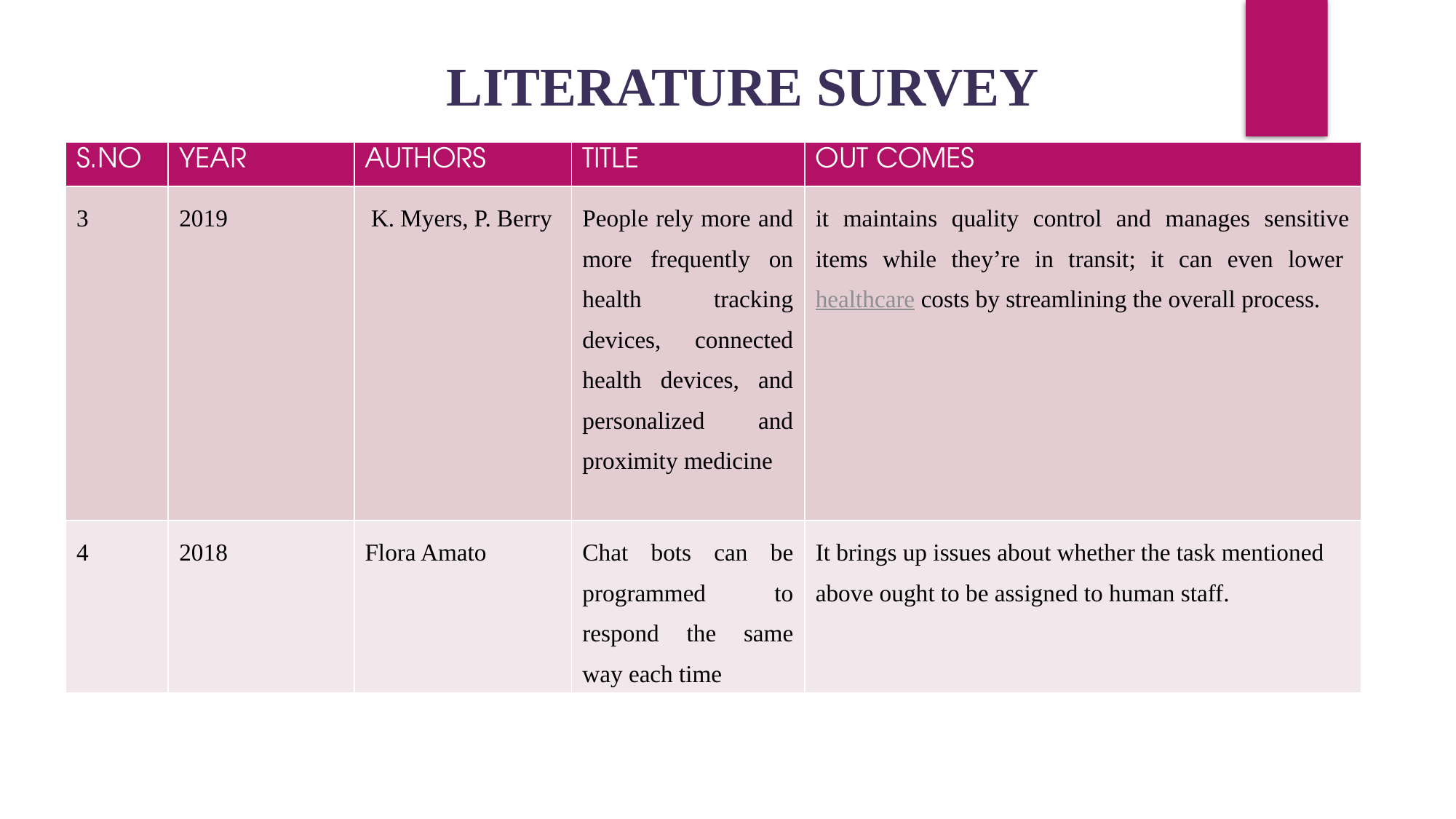

LITERATURE SURVEY
| S.NO | YEAR | AUTHORS | TITLE | OUT COMES |
| --- | --- | --- | --- | --- |
| 3 | 2019 | K. Myers, P. Berry | People rely more and more frequently on health tracking devices, connected health devices, and personalized and proximity medicine | it maintains quality control and manages sensitive items while they’re in transit; it can even lower healthcare costs by streamlining the overall process. |
| 4 | 2018 | Flora Amato | Chat bots can be programmed to respond the same way each time | It brings up issues about whether the task mentioned above ought to be assigned to human staff. |